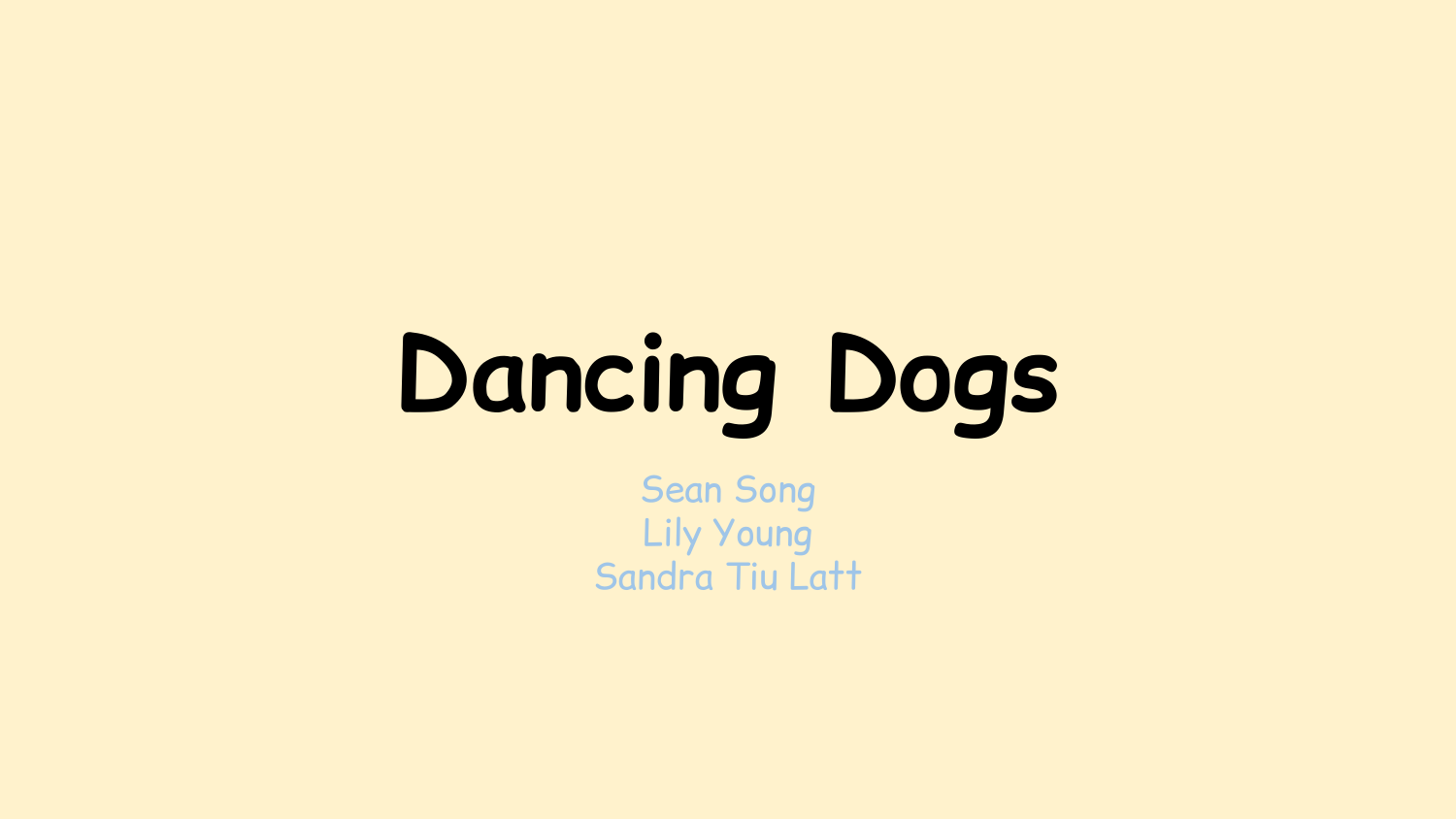

# Dancing Dogs
Sean Song
Lily Young
Sandra Tiu Latt